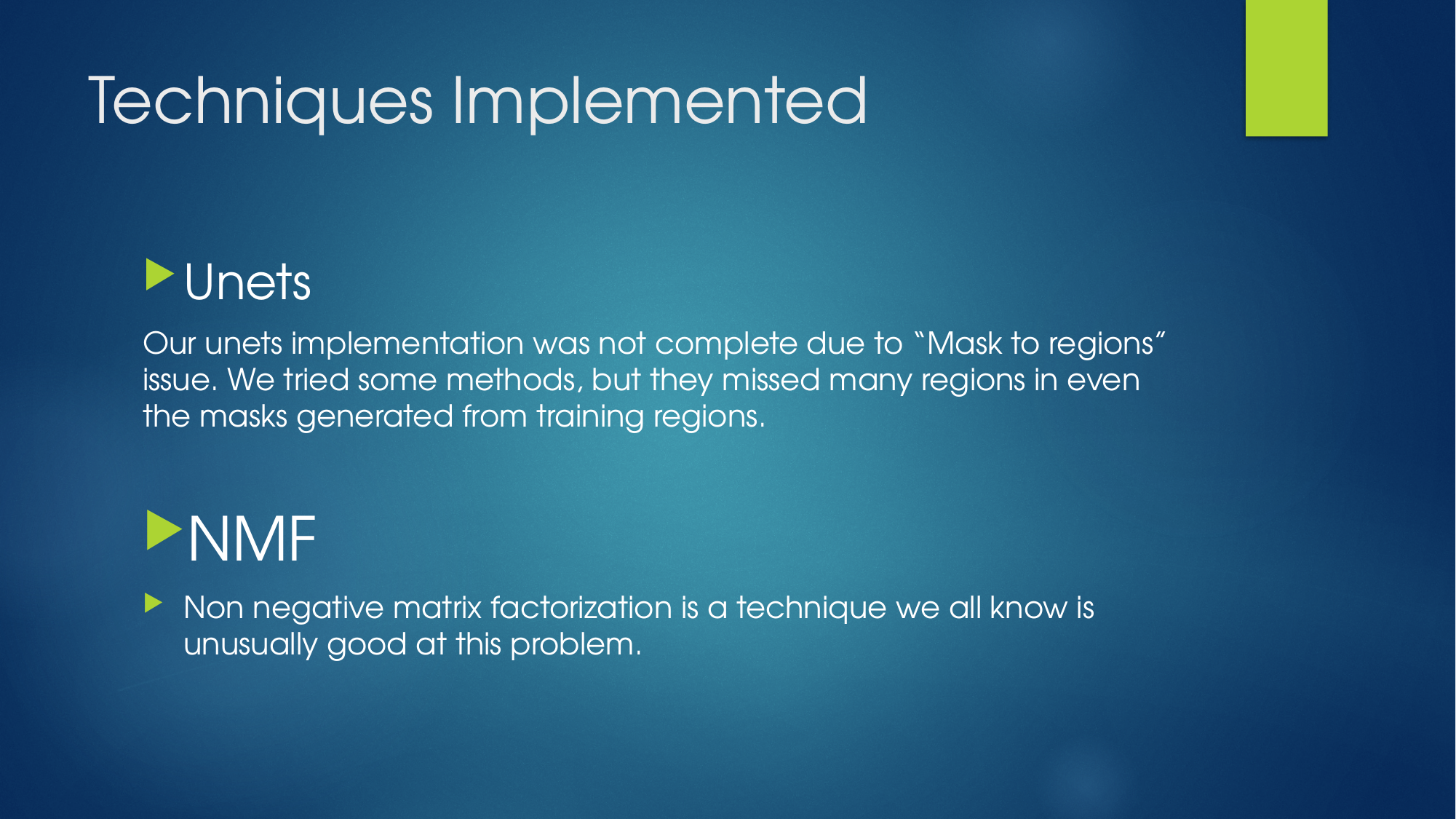

# Techniques Implemented
Unets
Our unets implementation was not complete due to “Mask to regions” issue. We tried some methods, but they missed many regions in even the masks generated from training regions.

NMF
Non negative matrix factorization is a technique we all know is unusually good at this problem.